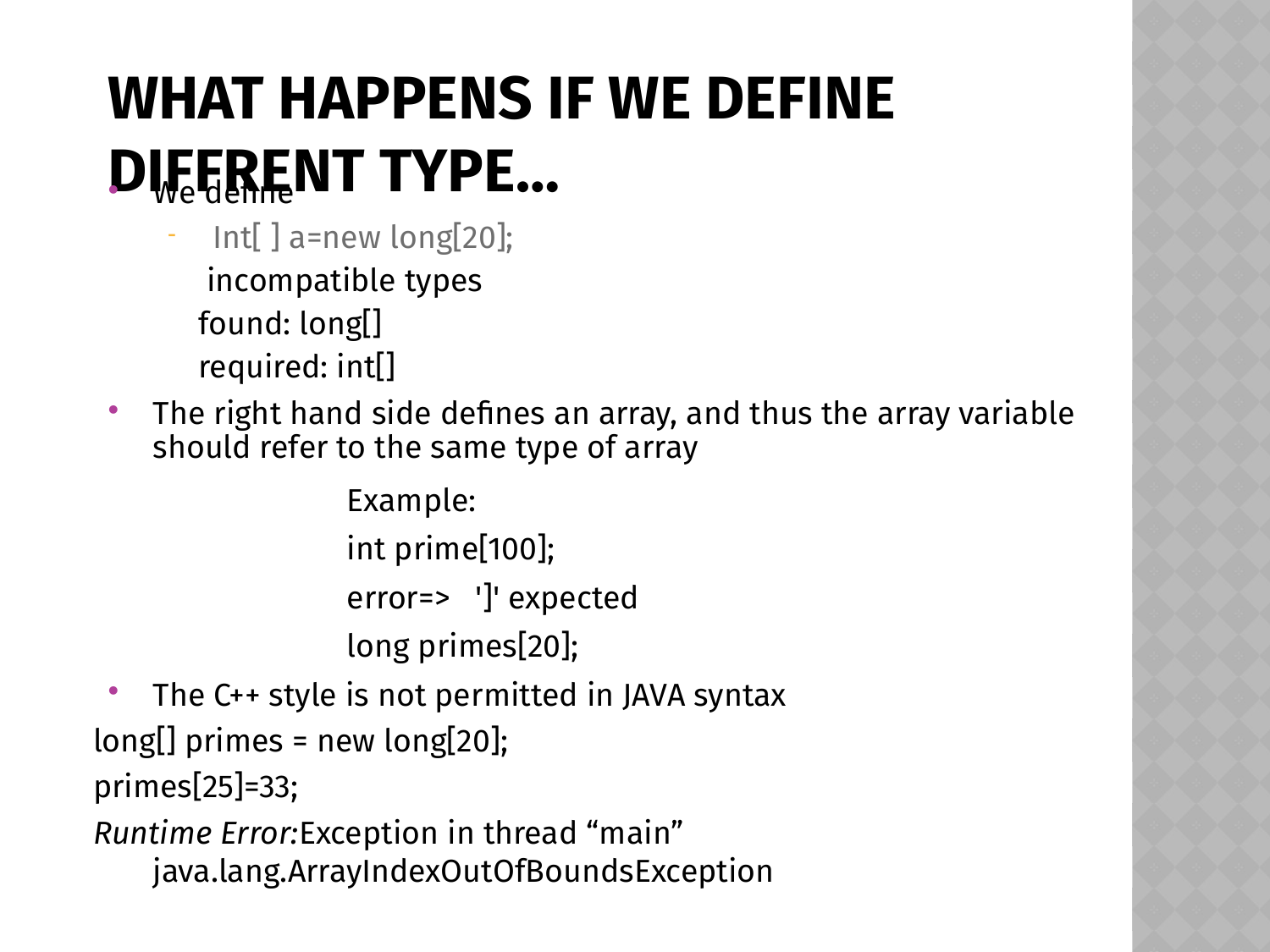

# What happens if we define diffrent type…
We define
Int[ ] a=new long[20];
	 incompatible types
	found: long[]
	required: int[]
The right hand side defines an array, and thus the array variable should refer to the same type of array
 		Example:
 		int prime[100];
 		error=>   ']' expected
 		long primes[20];
The C++ style is not permitted in JAVA syntax
long[] primes = new long[20];
primes[25]=33;
Runtime Error:Exception in thread “main” java.lang.ArrayIndexOutOfBoundsException